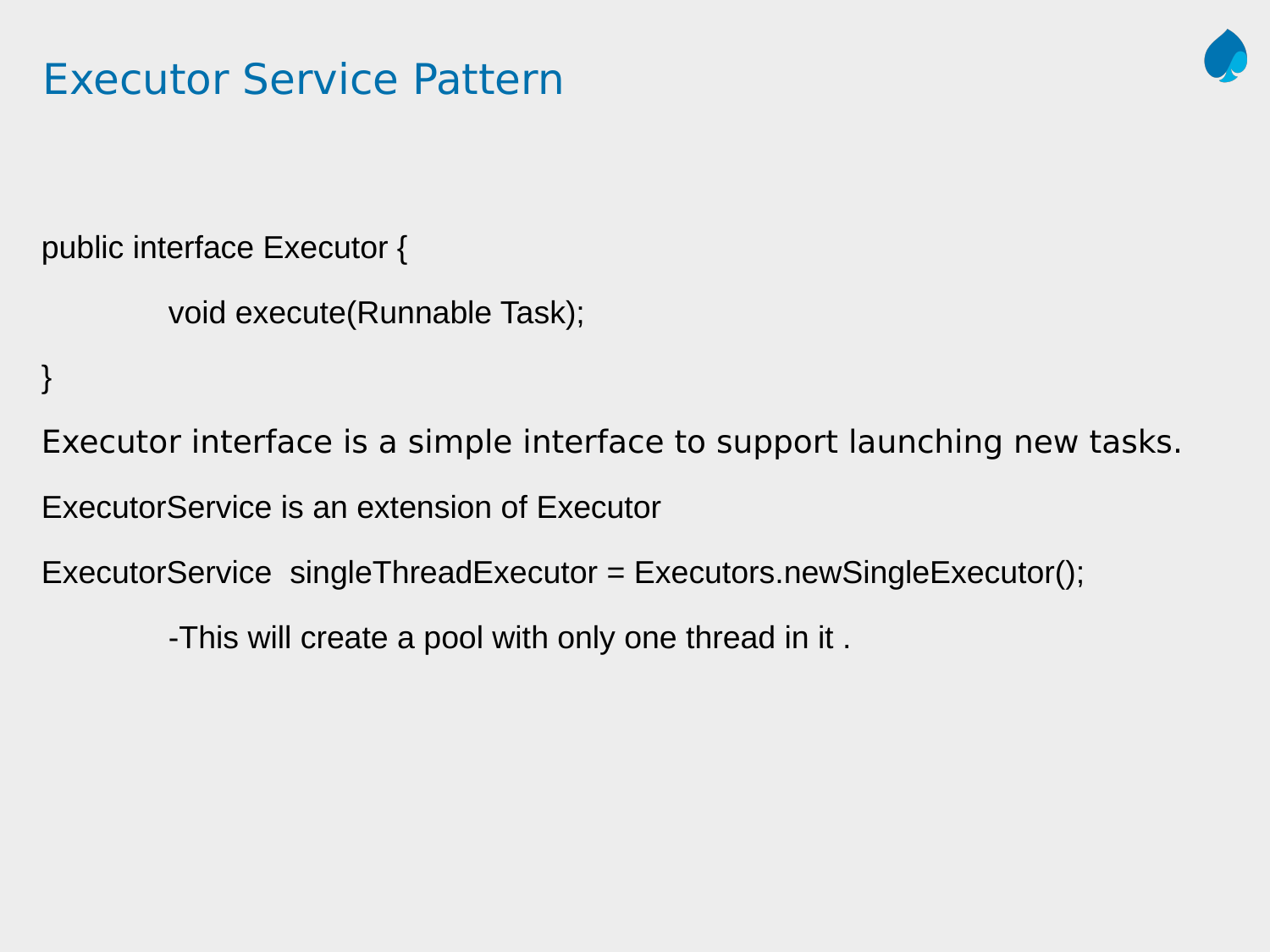

# Executor Service Pattern
public interface Executor {
	void execute(Runnable Task);
}
Executor interface is a simple interface to support launching new tasks.
ExecutorService is an extension of Executor
ExecutorService  singleThreadExecutor = Executors.newSingleExecutor();
	-This will create a pool with only one thread in it .